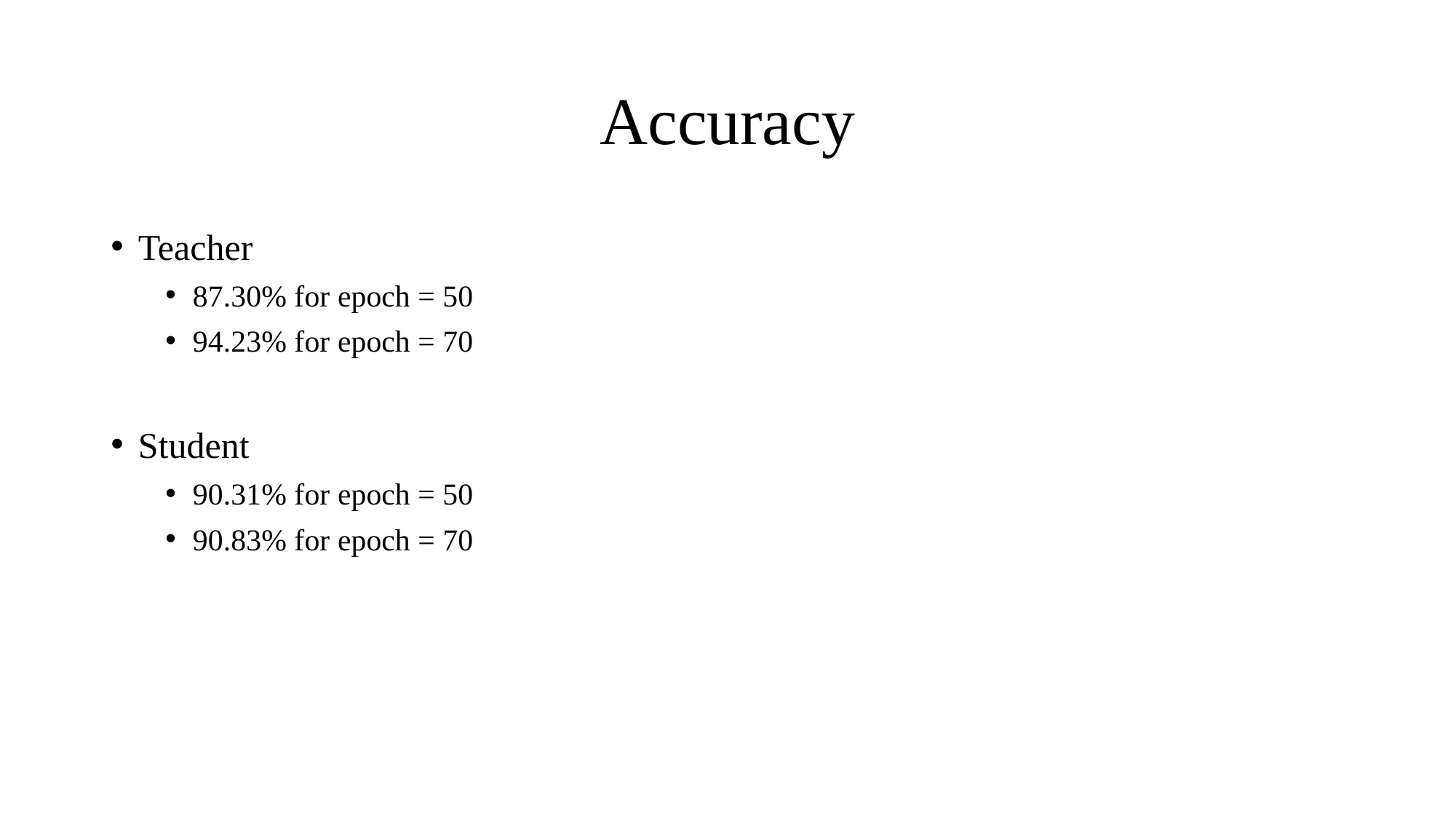

# Accuracy
Teacher
87.30% for epoch = 50
94.23% for epoch = 70

Student
90.31% for epoch = 50
90.83% for epoch = 70